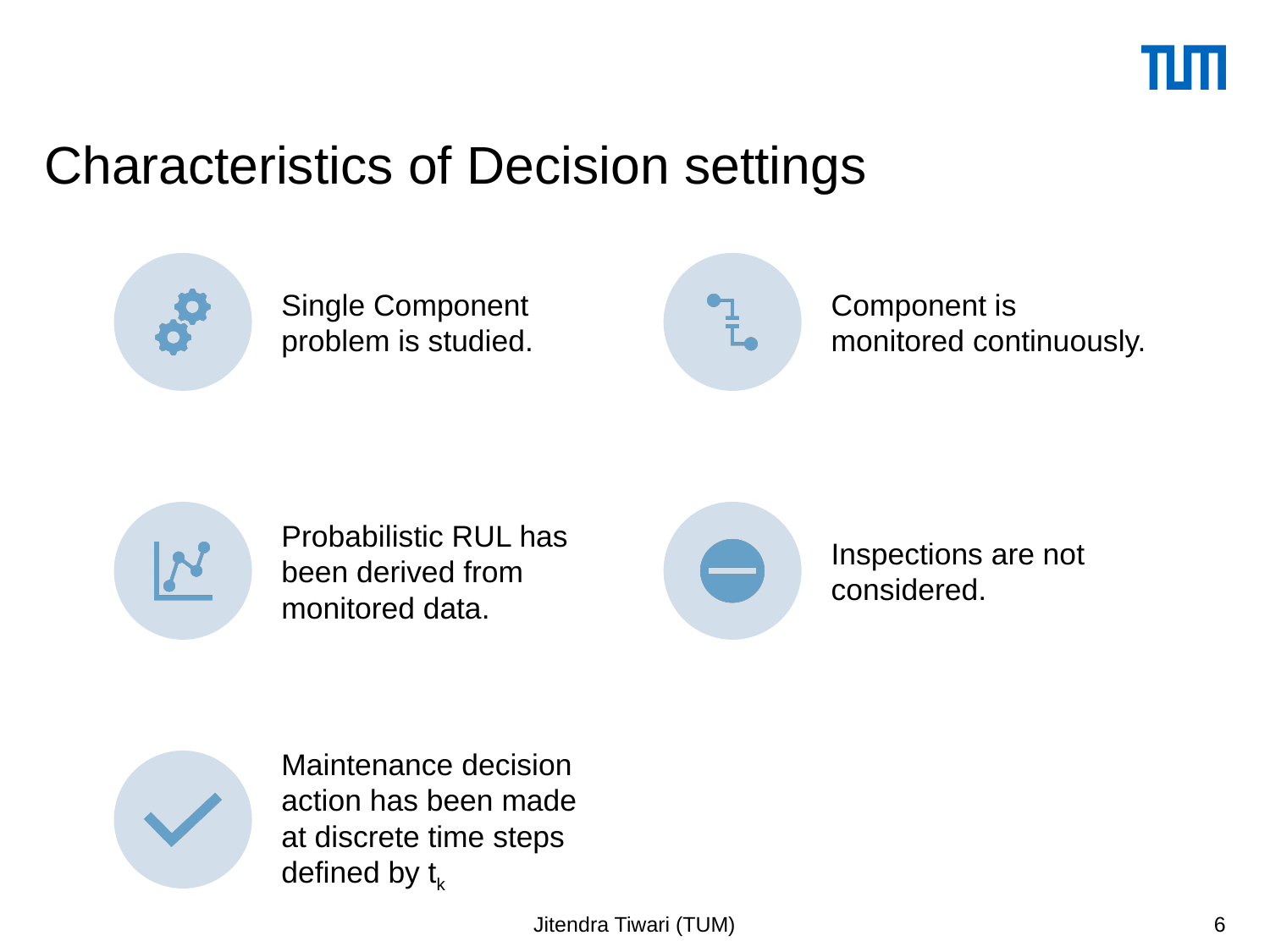

# Characteristics of Decision settings
Single Component problem is studied.
Component is monitored continuously.
Probabilistic RUL has been derived from monitored data.
Inspections are not considered.
Maintenance decision action has been made at discrete time steps defined by tk
Jitendra Tiwari (TUM)
6